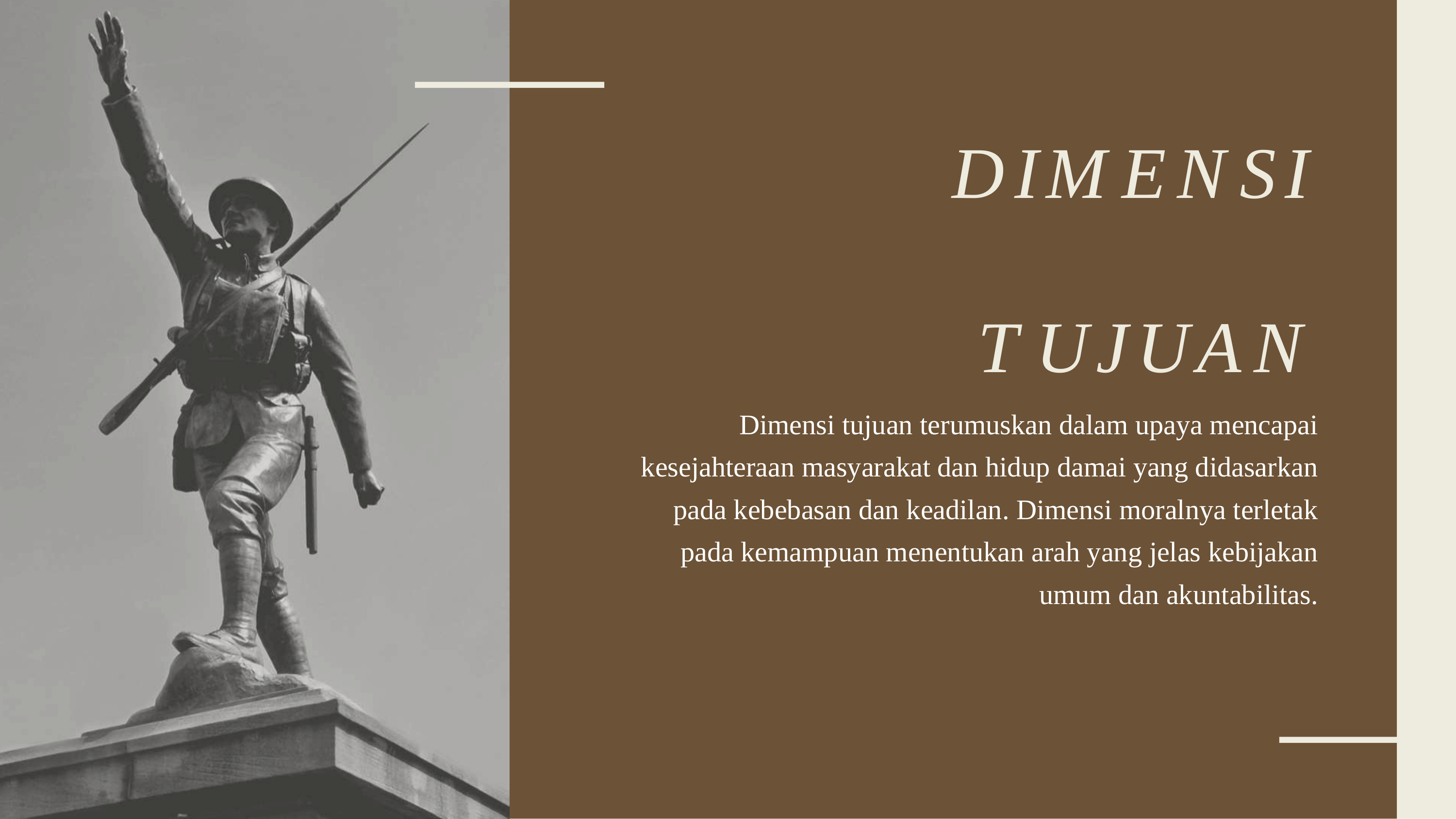

# DIMENSI  TUJUAN
Dimensi tujuan terumuskan dalam upaya mencapai kesejahteraan masyarakat dan hidup damai yang didasarkan pada kebebasan dan keadilan. Dimensi moralnya terletak pada kemampuan menentukan arah yang jelas kebijakan umum dan akuntabilitas.